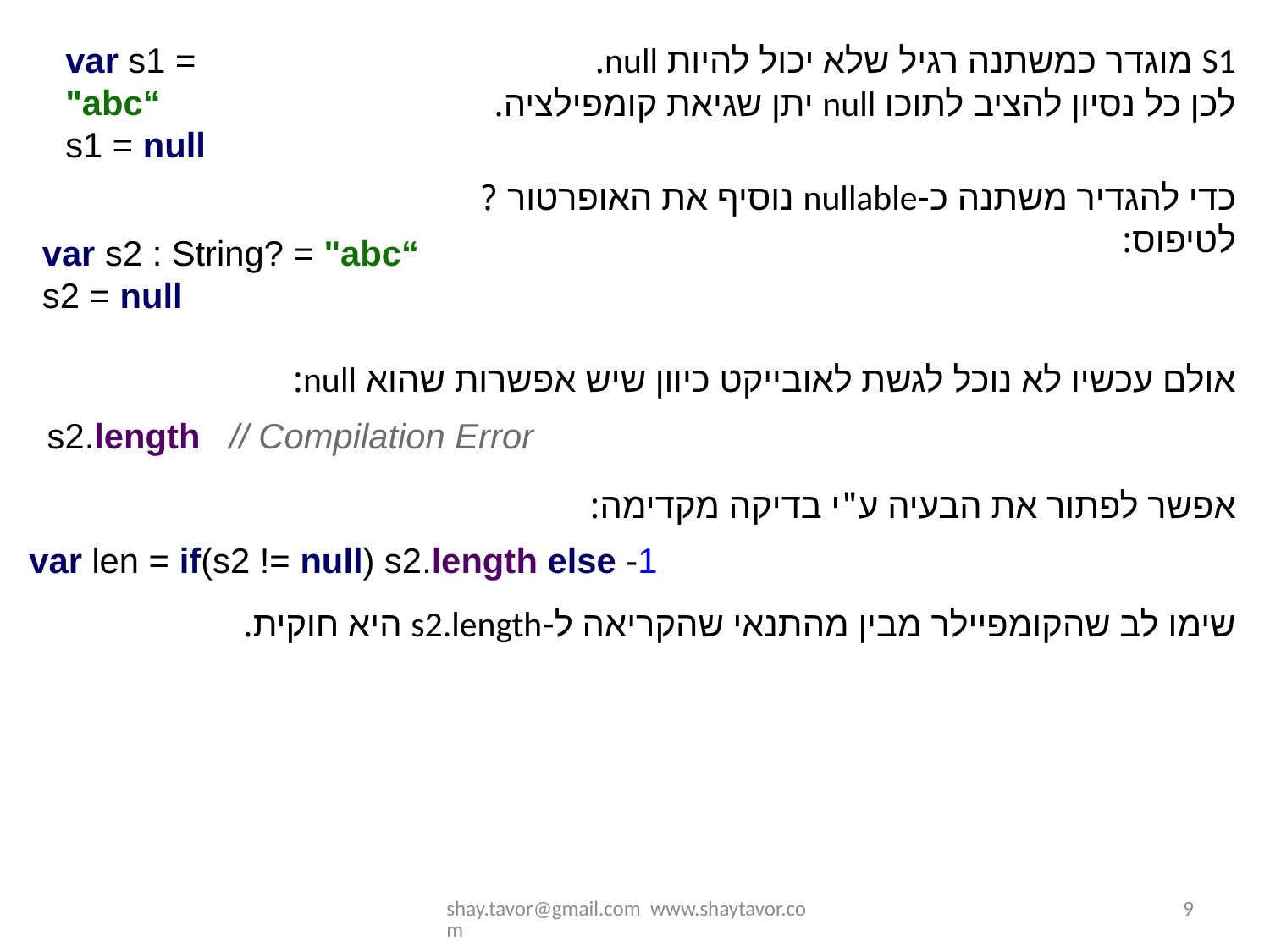

var s1 = "abc“
s1 = null
S1 מוגדר כמשתנה רגיל שלא יכול להיות null.
לכן כל נסיון להציב לתוכו null יתן שגיאת קומפילציה.
כדי להגדיר משתנה כ-nullable נוסיף את האופרטור ? לטיפוס:
var s2 : String? = "abc“
s2 = null
אולם עכשיו לא נוכל לגשת לאובייקט כיוון שיש אפשרות שהוא null:
s2.length   // Compilation Error
אפשר לפתור את הבעיה ע"י בדיקה מקדימה:
var len = if(s2 != null) s2.length else -1
שימו לב שהקומפיילר מבין מהתנאי שהקריאה ל-s2.length היא חוקית.
shay.tavor@gmail.com  www.shaytavor.com
9